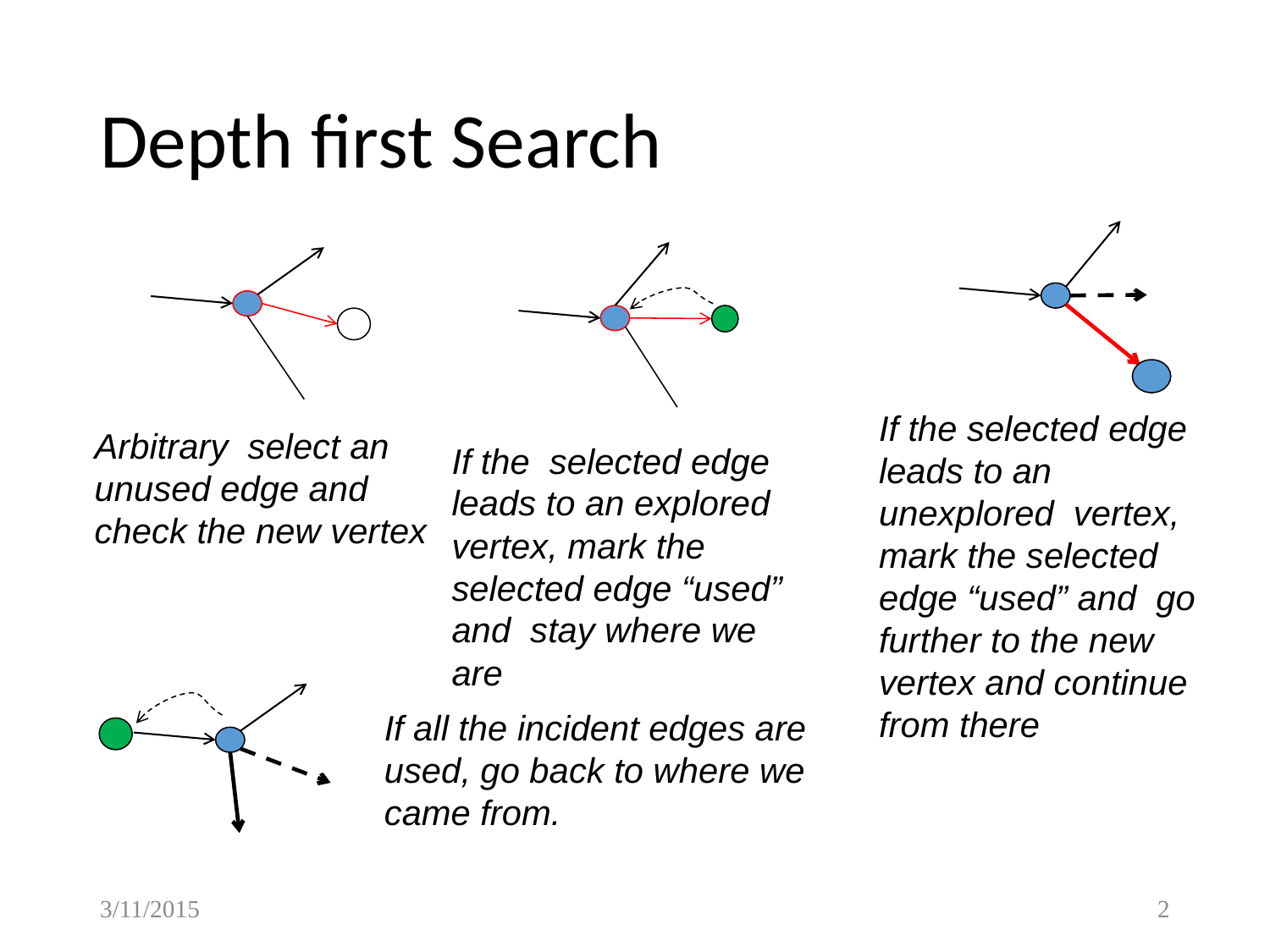

# Depth first Search

If the selected edge leads to an unexplored  vertex, mark the selected edge “used” and  go further to the new vertex and continue from there
Arbitrary  select an unused edge and check the new vertex
If the  selected edge leads to an explored vertex, mark the selected edge “used” and  stay where we are

If all the incident edges are used, go back to where we came from.

3/11/2015
2